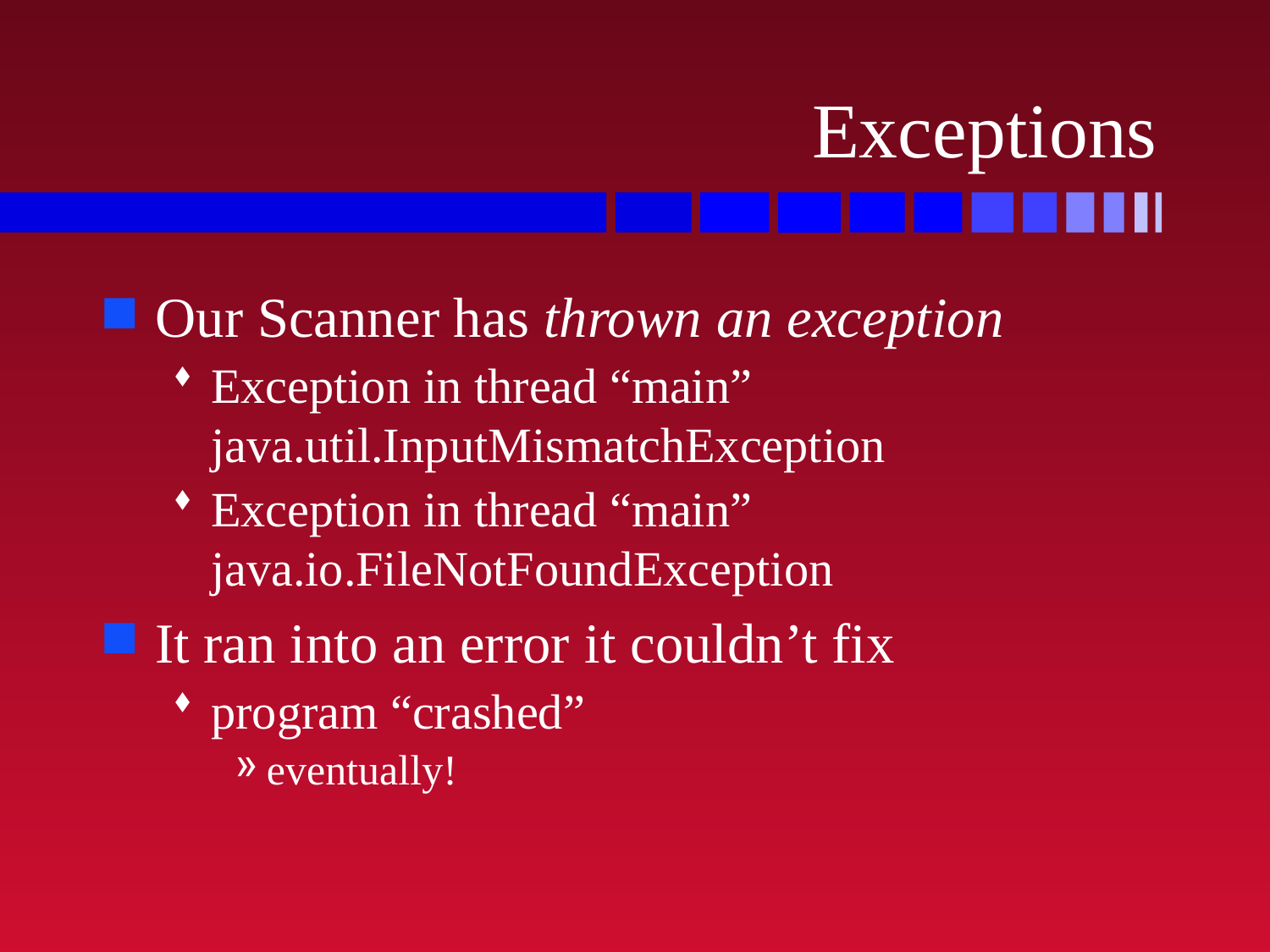

# Exceptions
Our Scanner has thrown an exception
Exception in thread “main” java.util.InputMismatchException
Exception in thread “main” java.io.FileNotFoundException
It ran into an error it couldn’t fix
program “crashed”
eventually!